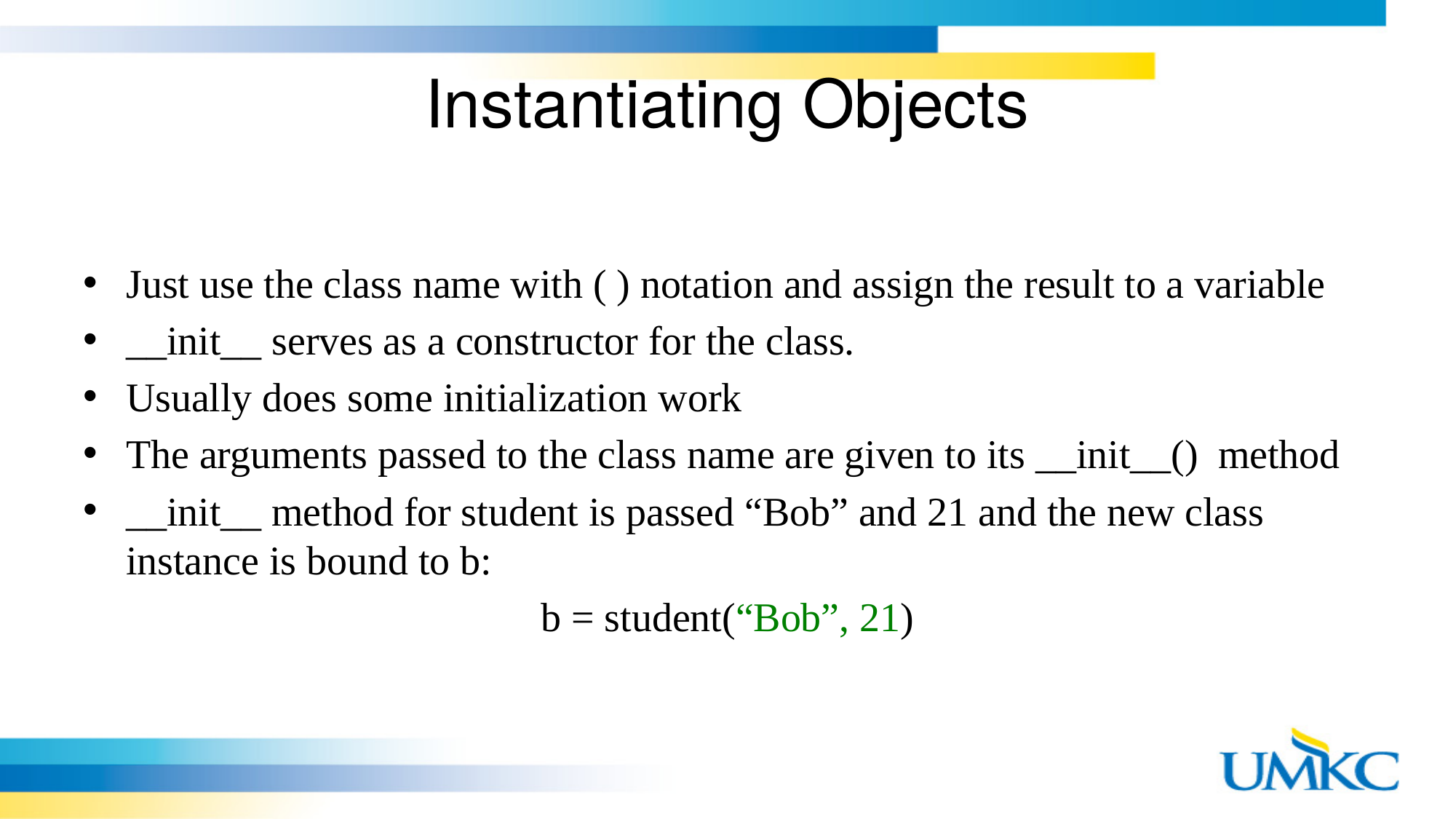

# Instantiating Objects

Just use the class name with ( ) notation and assign the result to a variable
__init__ serves as a constructor for the class.
Usually does some initialization work
The arguments passed to the class name are given to its __init__()  method
__init__ method for student is passed “Bob” and 21 and the new class instance is bound to b:
b = student(“Bob”, 21)